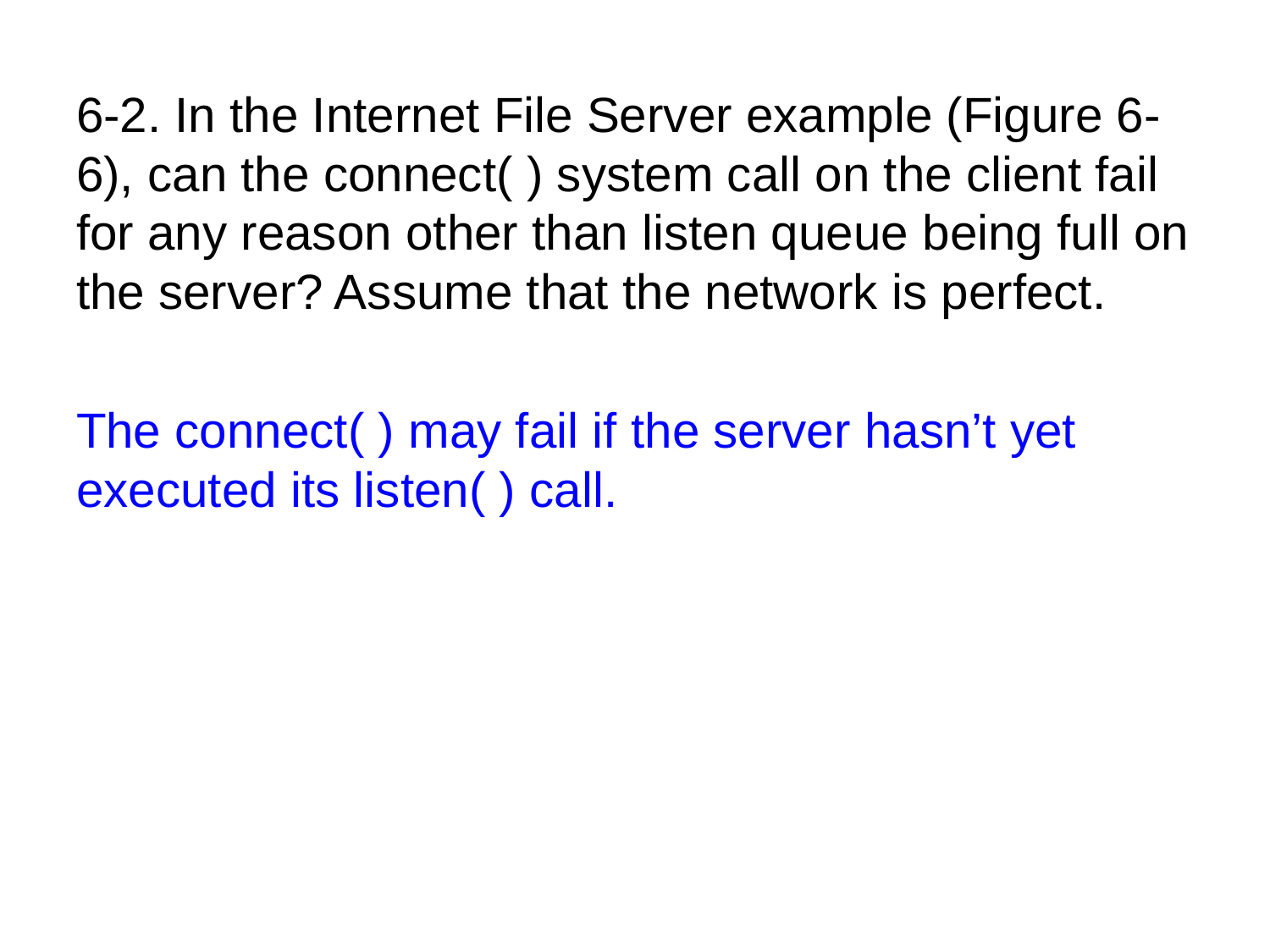

6-2. In the Internet File Server example (Figure 6-6), can the connect( ) system call on the client fail for any reason other than listen queue being full on the server? Assume that the network is perfect.

The connect( ) may fail if the server hasn’t yet executed its listen( ) call.